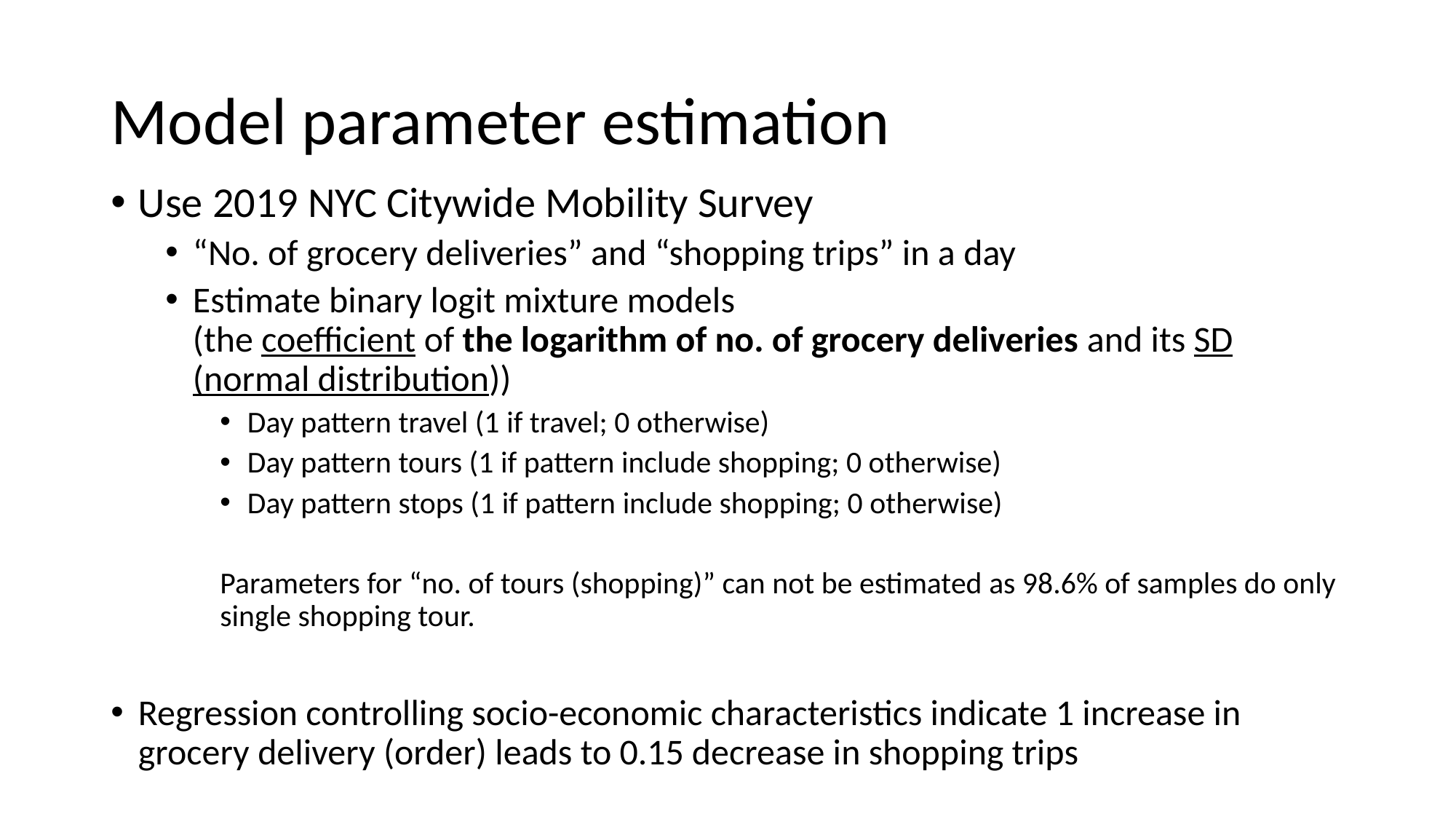

# Model parameter estimation
Use 2019 NYC Citywide Mobility Survey
“No. of grocery deliveries” and “shopping trips” in a day
Estimate binary logit mixture models
(the coefficient of the logarithm of no. of grocery deliveries and its SD (normal distribution))
Day pattern travel (1 if travel; 0 otherwise)
Day pattern tours (1 if pattern include shopping; 0 otherwise)
Day pattern stops (1 if pattern include shopping; 0 otherwise)

Parameters for “no. of tours (shopping)” can not be estimated as 98.6% of samples do only single shopping tour.

Regression controlling socio-economic characteristics indicate 1 increase in grocery delivery (order) leads to 0.15 decrease in shopping trips